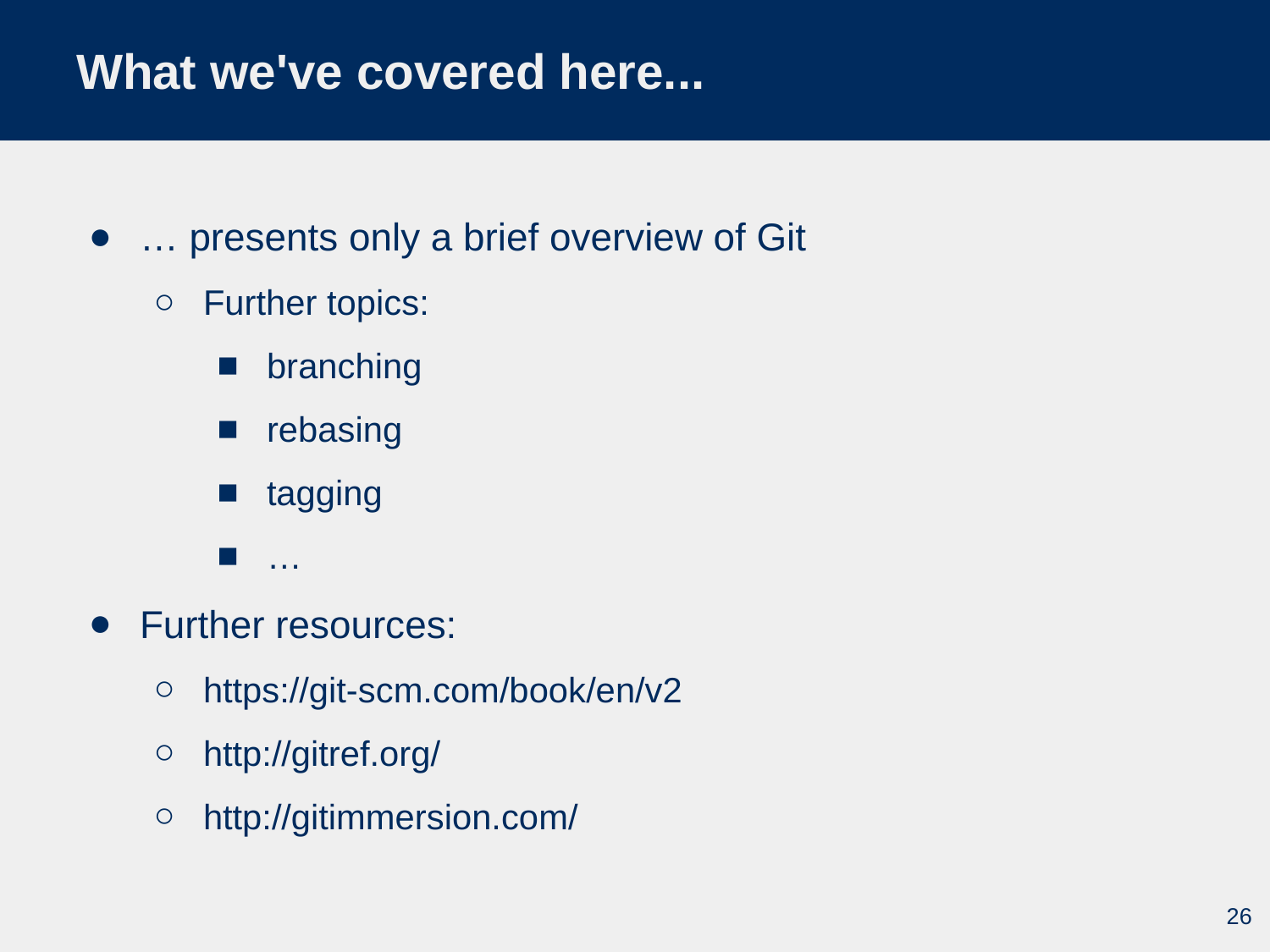

# What we've covered here...
… presents only a brief overview of Git
Further topics:
branching
rebasing
tagging
…
Further resources:
https://git-scm.com/book/en/v2
http://gitref.org/
http://gitimmersion.com/
26